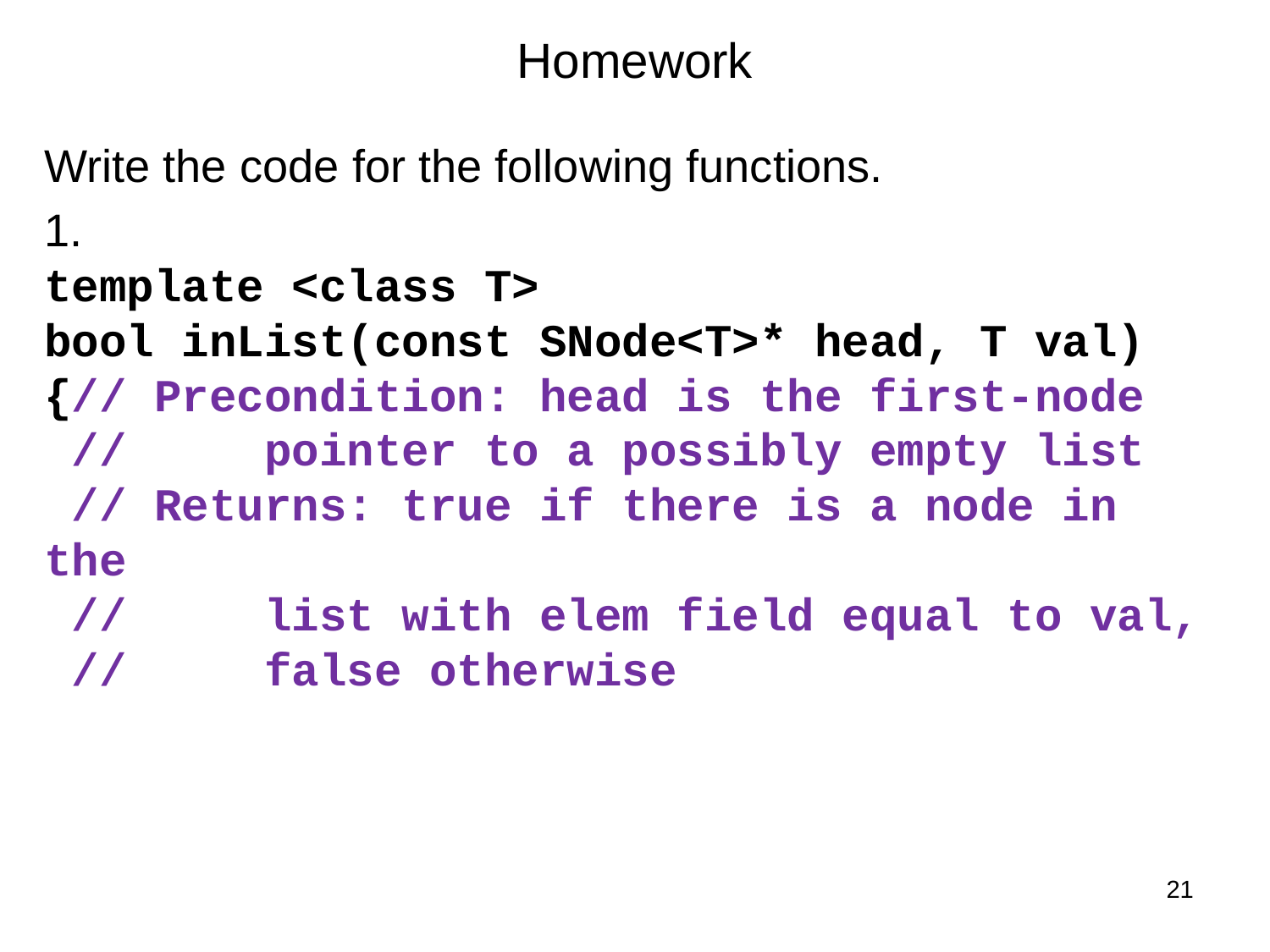

# Homework
Write the code for the following functions.
1.
template <class T>
bool inList(const SNode<T>* head, T val)
{// Precondition: head is the first-node
 //     pointer to a possibly empty list
 // Returns: true if there is a node in the
 //     list with elem field equal to val,
 //     false otherwise
21